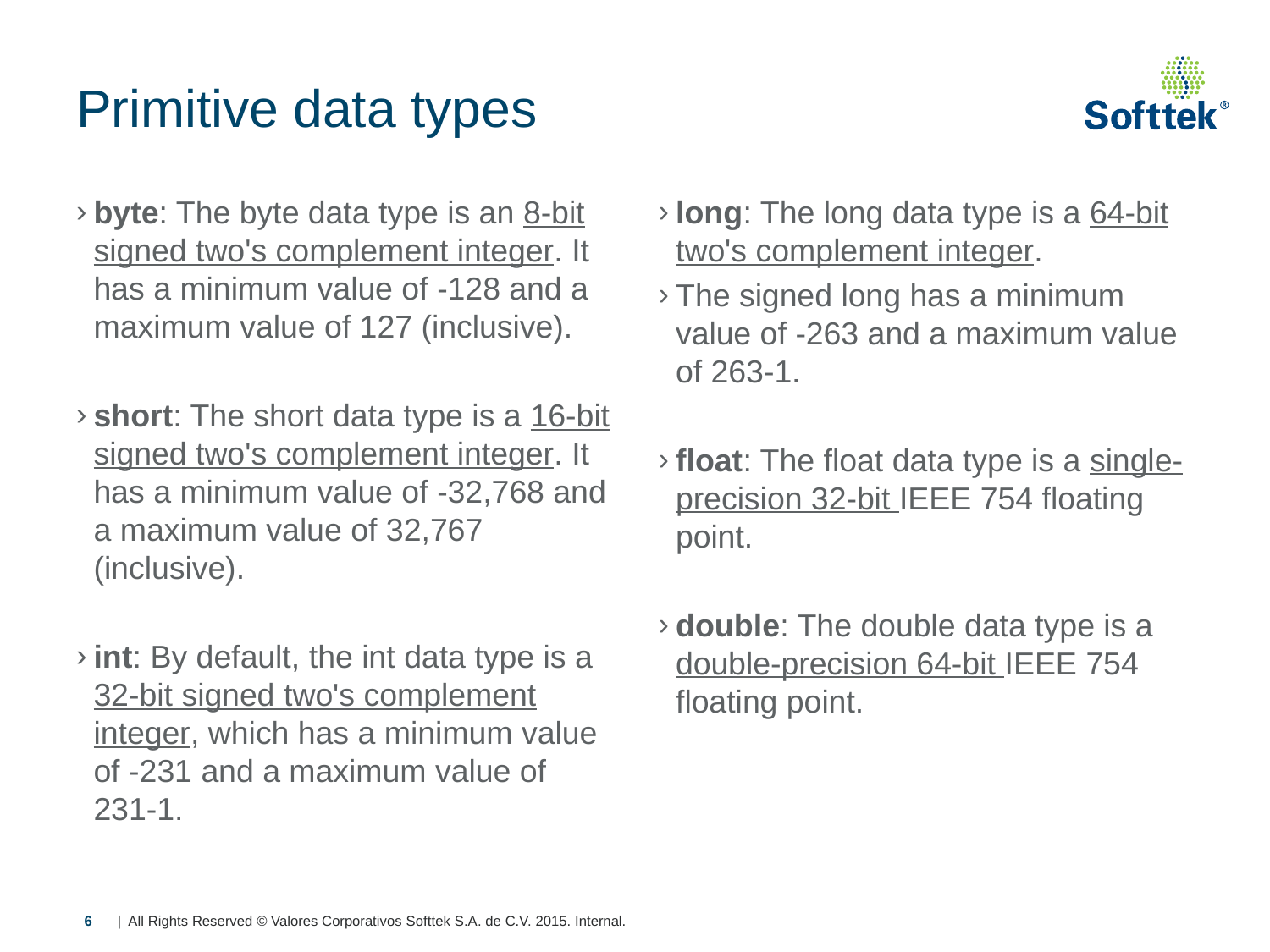

# Primitive data types
byte: The byte data type is an 8-bit signed two's complement integer. It has a minimum value of -128 and a maximum value of 127 (inclusive).

short: The short data type is a 16-bit signed two's complement integer. It has a minimum value of -32,768 and a maximum value of 32,767 (inclusive).

int: By default, the int data type is a 32-bit signed two's complement integer, which has a minimum value of -231 and a maximum value of 231-1.
long: The long data type is a 64-bit two's complement integer.
The signed long has a minimum value of -263 and a maximum value of 263-1.

float: The float data type is a single-precision 32-bit IEEE 754 floating point.

double: The double data type is a double-precision 64-bit IEEE 754 floating point.

6